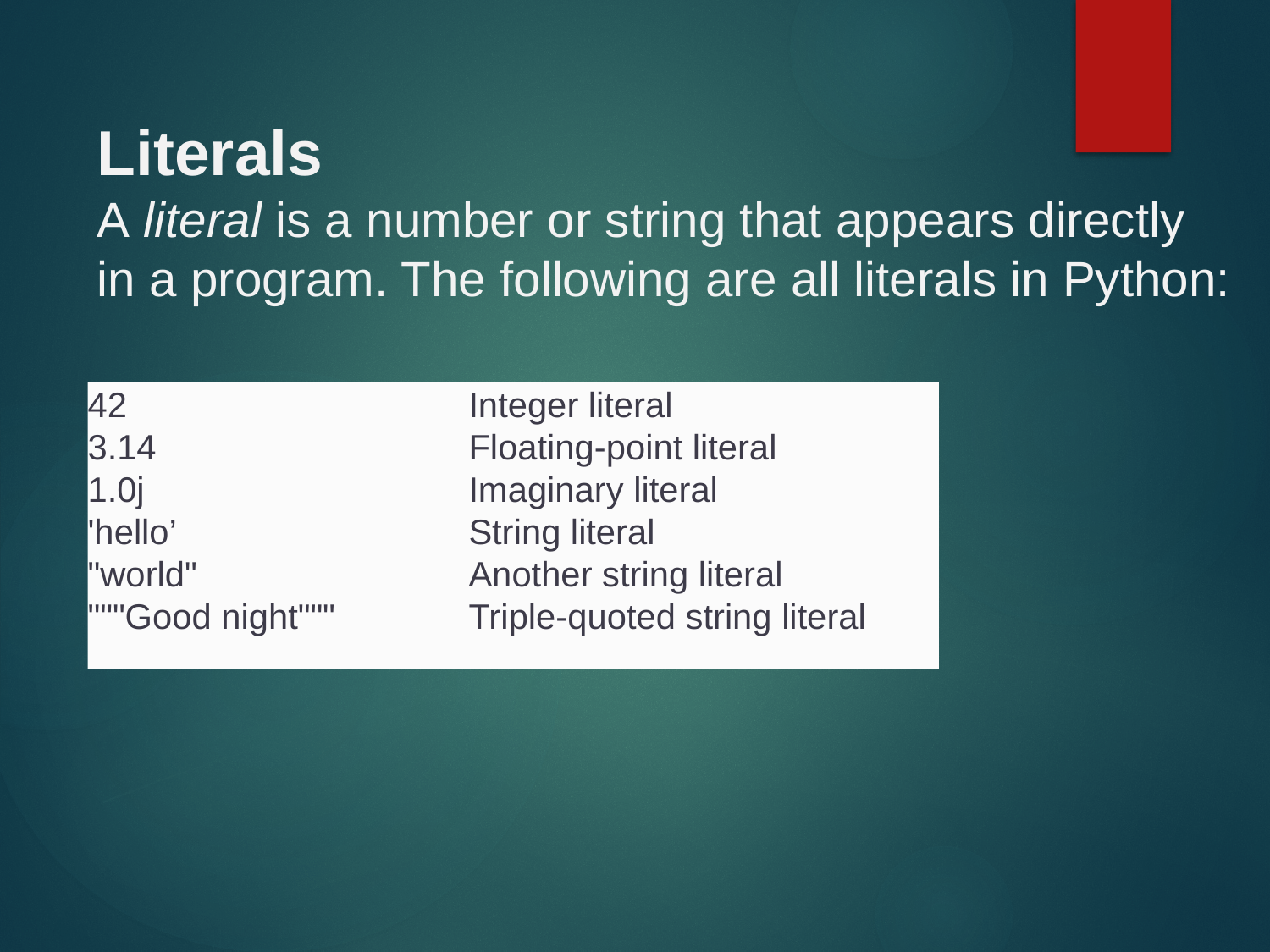

Literals
A literal is a number or string that appears directly in a program. The following are all literals in Python:
42 			Integer literal
3.14 			Floating-point literal
1.0j 			Imaginary literal
'hello’ 			String literal
"world" 			Another string literal
"""Good night""" 	Triple-quoted string literal